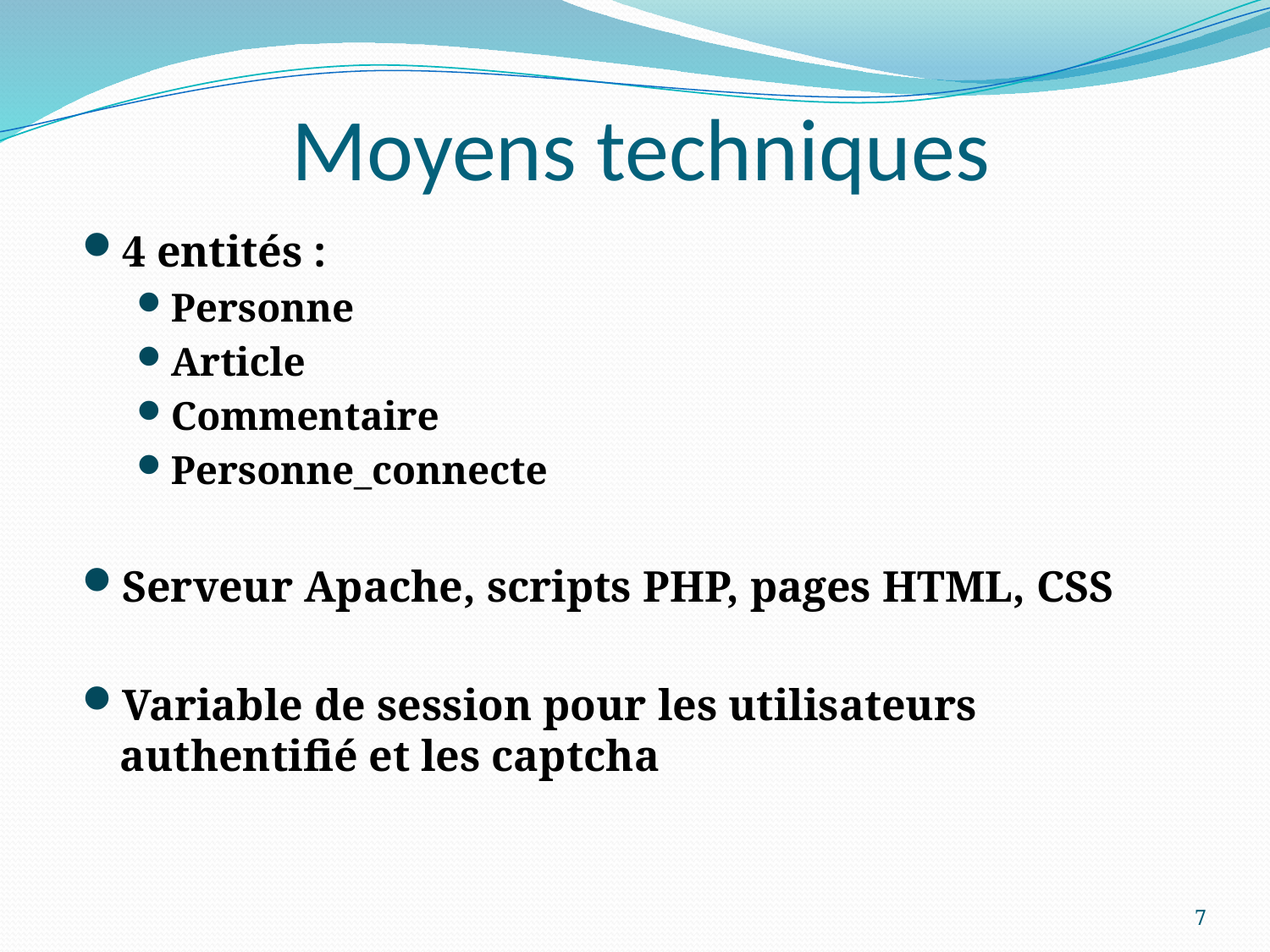

# Moyens techniques
4 entités :
Personne
Article
Commentaire
Personne_connecte

Serveur Apache, scripts PHP, pages HTML, CSS

Variable de session pour les utilisateurs authentifié et les captcha

7